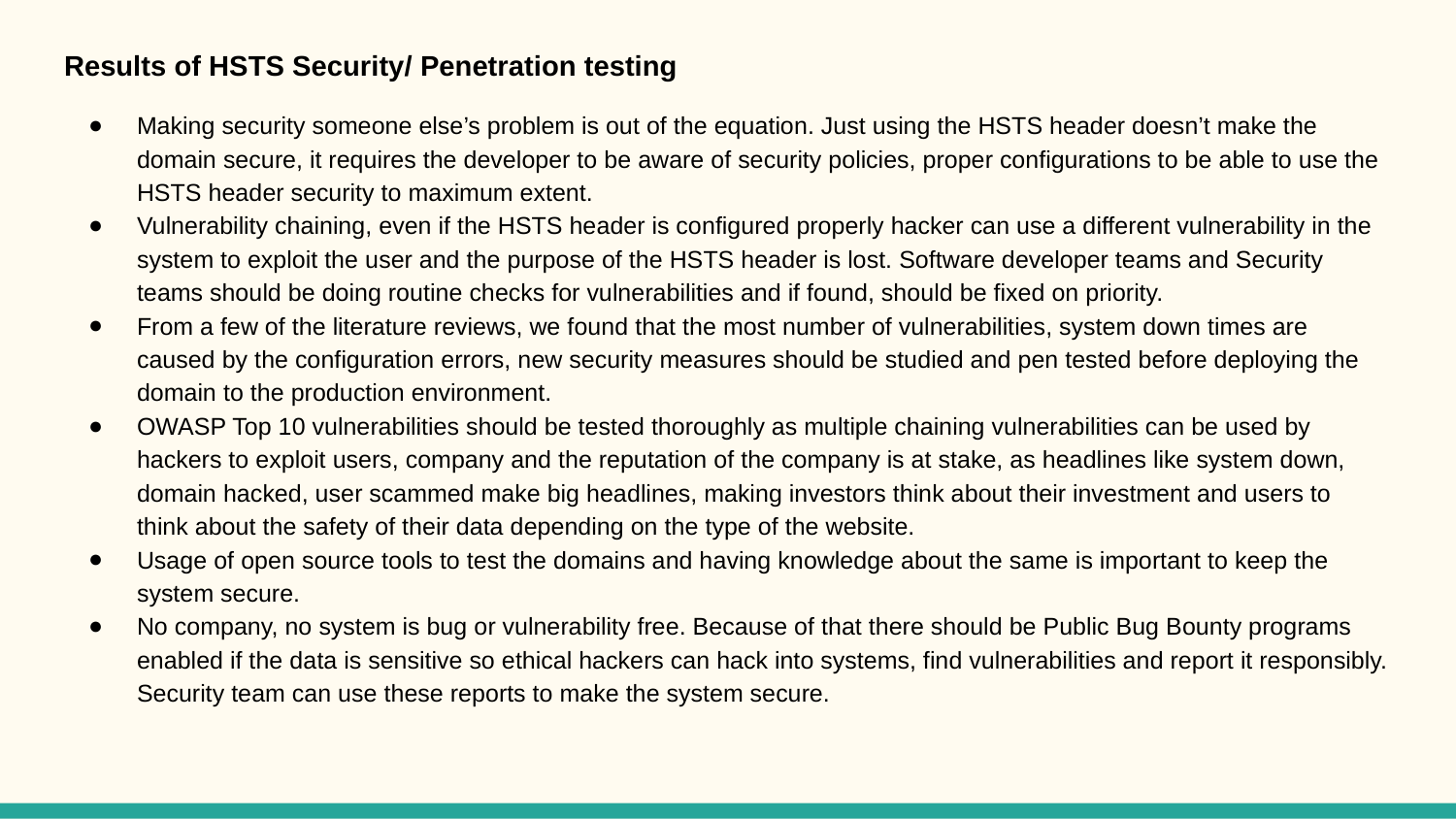

Results of HSTS Security/ Penetration testing
Making security someone else’s problem is out of the equation. Just using the HSTS header doesn’t make the domain secure, it requires the developer to be aware of security policies, proper configurations to be able to use the HSTS header security to maximum extent.
Vulnerability chaining, even if the HSTS header is configured properly hacker can use a different vulnerability in the system to exploit the user and the purpose of the HSTS header is lost. Software developer teams and Security teams should be doing routine checks for vulnerabilities and if found, should be fixed on priority.
From a few of the literature reviews, we found that the most number of vulnerabilities, system down times are caused by the configuration errors, new security measures should be studied and pen tested before deploying the domain to the production environment.
OWASP Top 10 vulnerabilities should be tested thoroughly as multiple chaining vulnerabilities can be used by hackers to exploit users, company and the reputation of the company is at stake, as headlines like system down, domain hacked, user scammed make big headlines, making investors think about their investment and users to think about the safety of their data depending on the type of the website.
Usage of open source tools to test the domains and having knowledge about the same is important to keep the system secure.
No company, no system is bug or vulnerability free. Because of that there should be Public Bug Bounty programs enabled if the data is sensitive so ethical hackers can hack into systems, find vulnerabilities and report it responsibly. Security team can use these reports to make the system secure.